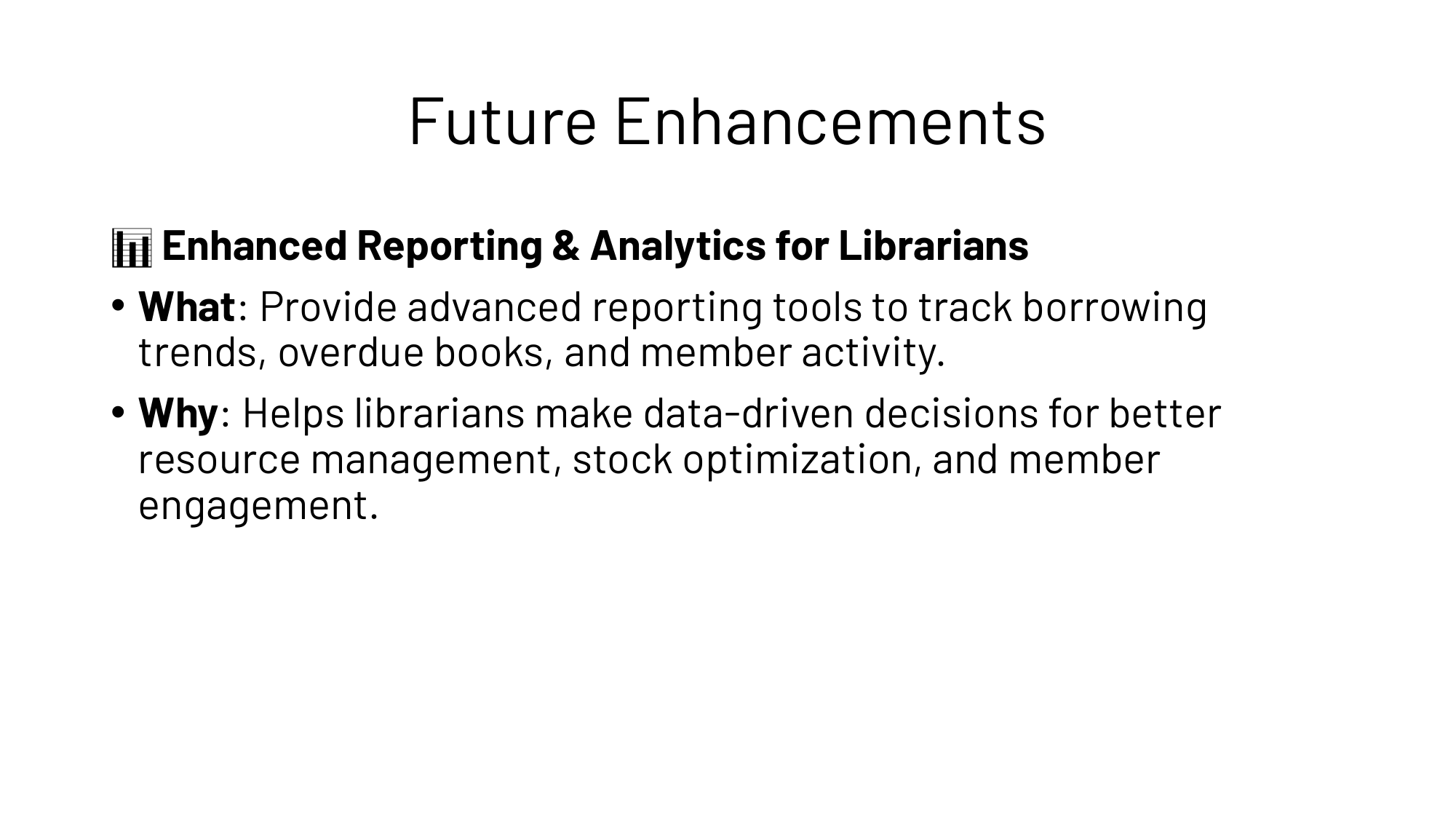

# Future Enhancements
📊 Enhanced Reporting & Analytics for Librarians
What: Provide advanced reporting tools to track borrowing trends, overdue books, and member activity.
Why: Helps librarians make data-driven decisions for better resource management, stock optimization, and member engagement.